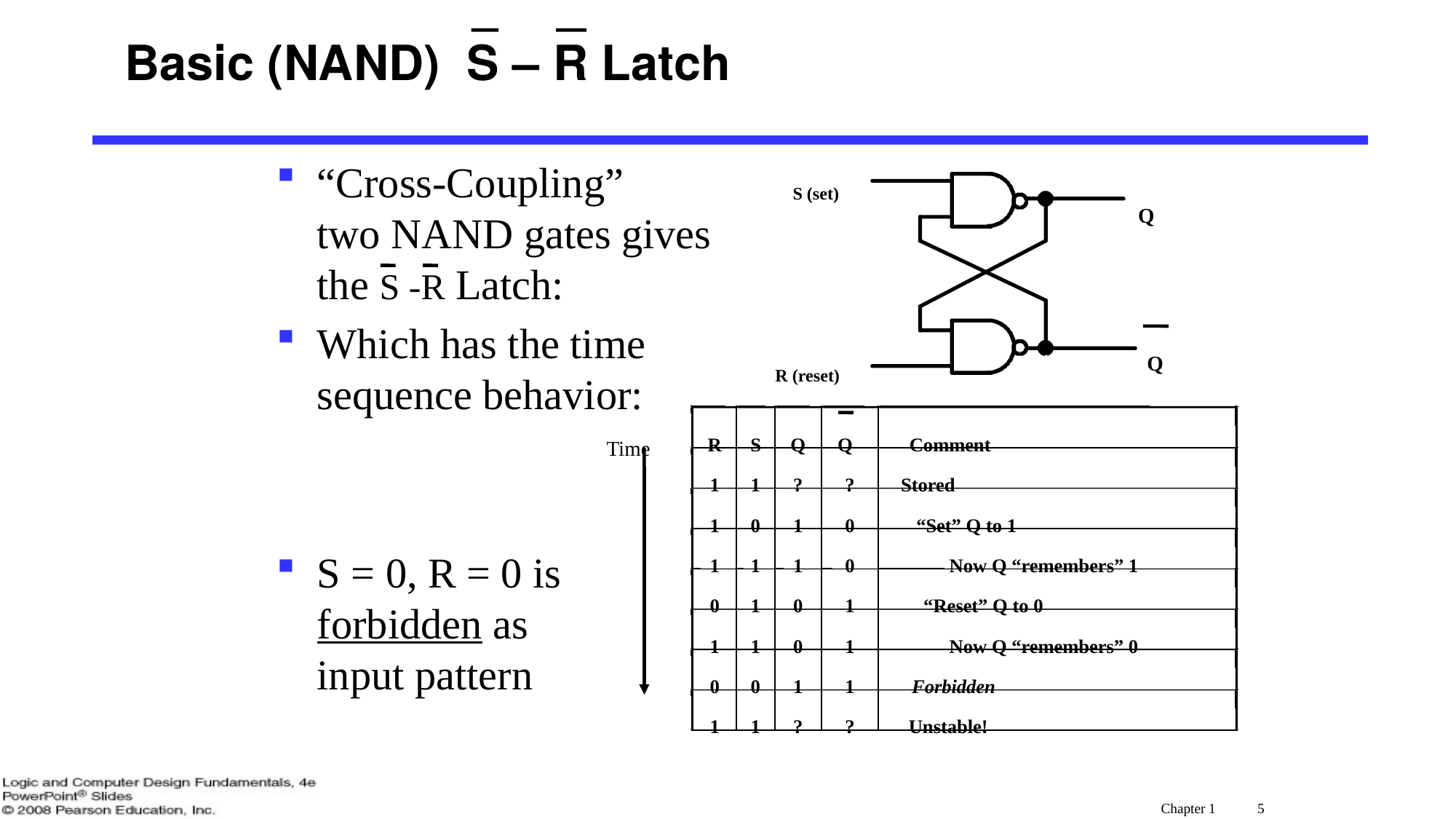

# Basic (NAND)  S – R Latch

“Cross-Coupling”                                               two NAND gates gives                                           the S -R Latch:
Which has the time                                               sequence behavior:

S = 0, R = 0 is
forbidden as
input pattern
S (set)

Q

Q

R (reset)

Time

R
S
Q
Q
Comment

1
1
?
?
Stored

1
0
1
0
“Set” Q to 1

1
1
1
0
Now Q “remembers” 1

0
1
0
1
“Reset” Q to 0

1
1
0
1
Now Q “remembers” 0

0
0
1
1
Forbidden

1
1
?
?
Unstable!

Chapter 1            5